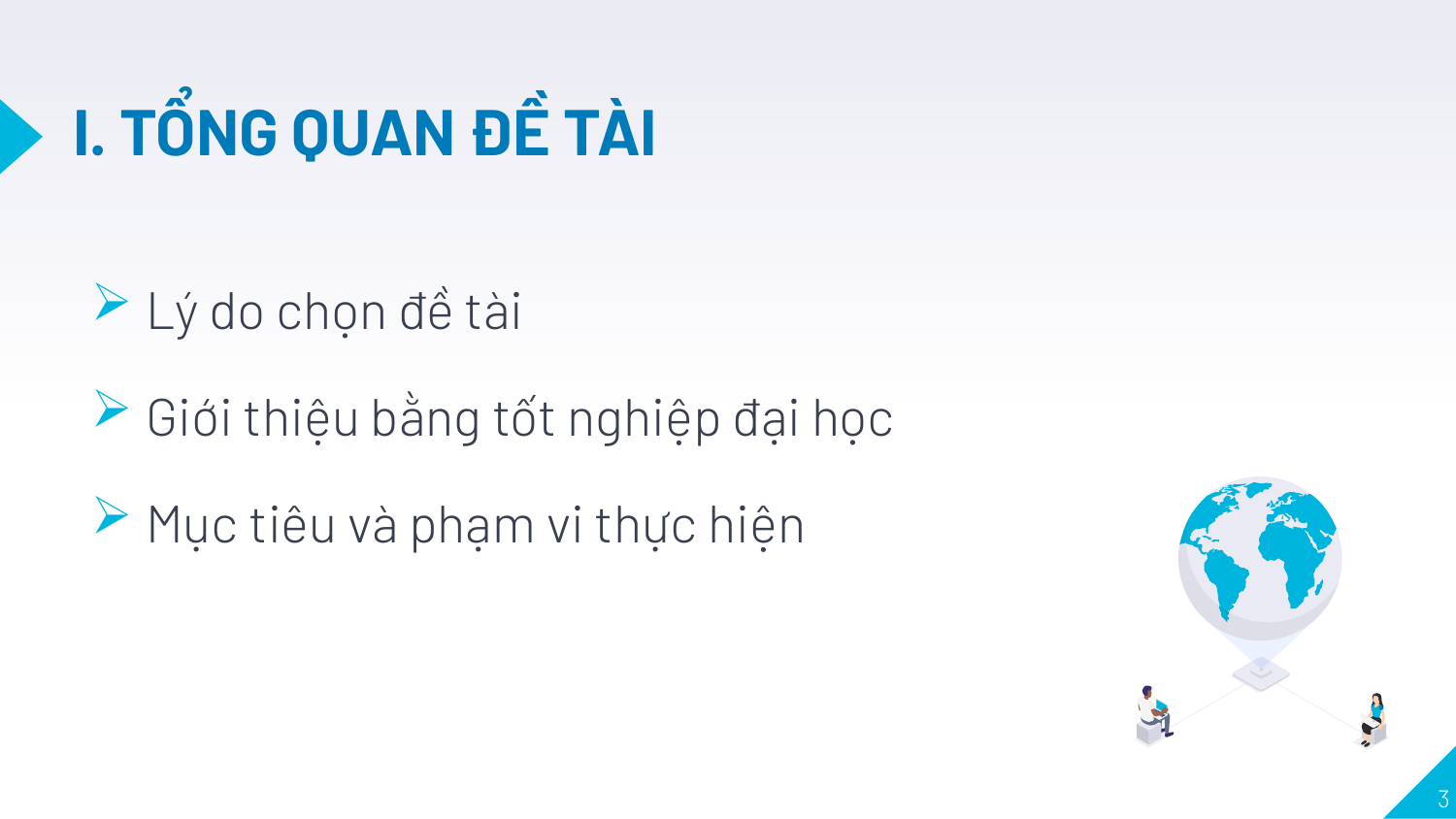

# I. TỔNG QUAN ĐỀ TÀI
Lý do chọn đề tài
Giới thiệu bằng tốt nghiệp đại học
Mục tiêu và phạm vi thực hiện

3